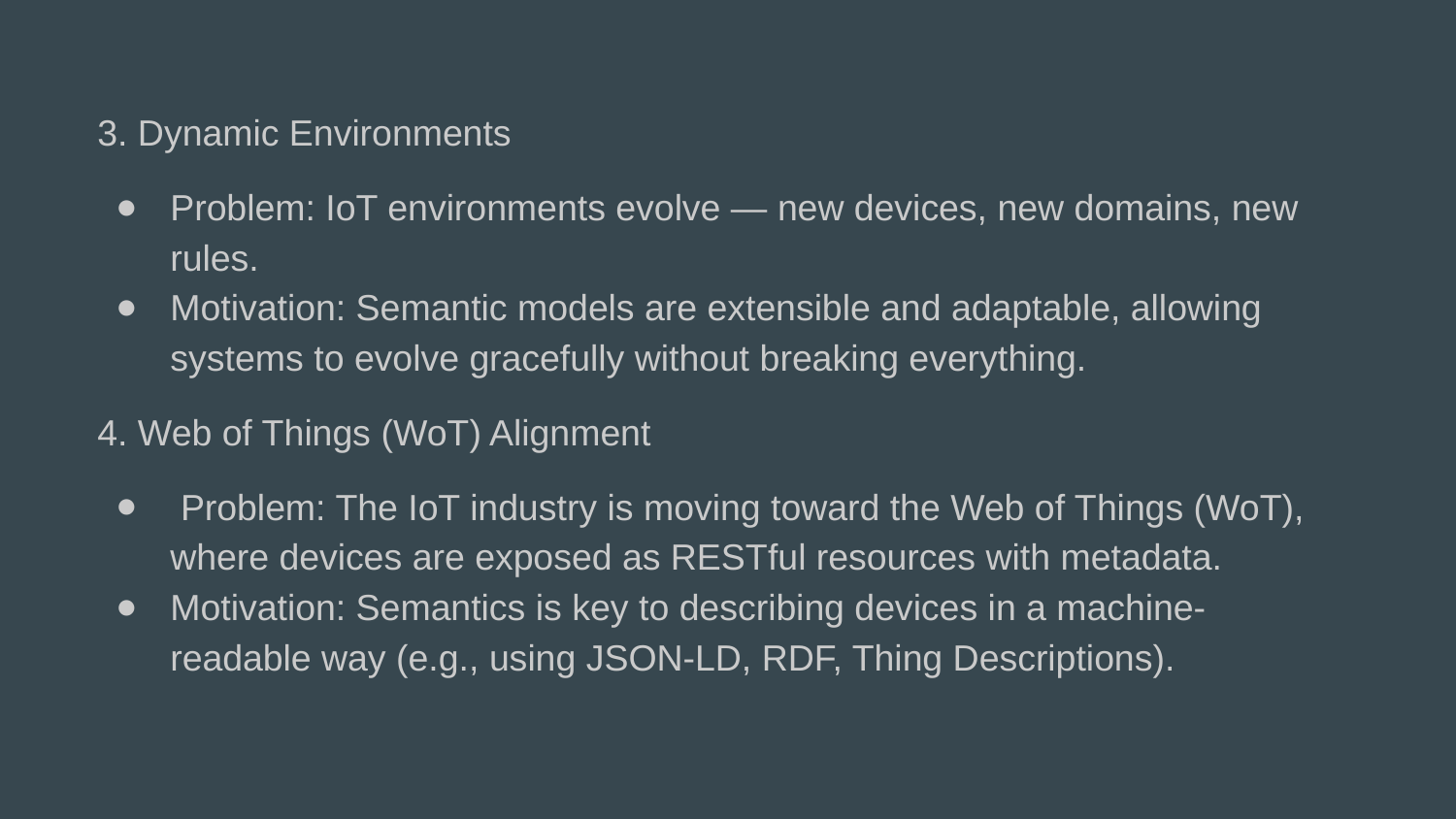

3. Dynamic Environments
Problem: IoT environments evolve — new devices, new domains, new rules.
Motivation: Semantic models are extensible and adaptable, allowing systems to evolve gracefully without breaking everything.
4. Web of Things (WoT) Alignment
 Problem: The IoT industry is moving toward the Web of Things (WoT), where devices are exposed as RESTful resources with metadata.
Motivation: Semantics is key to describing devices in a machine-readable way (e.g., using JSON-LD, RDF, Thing Descriptions).